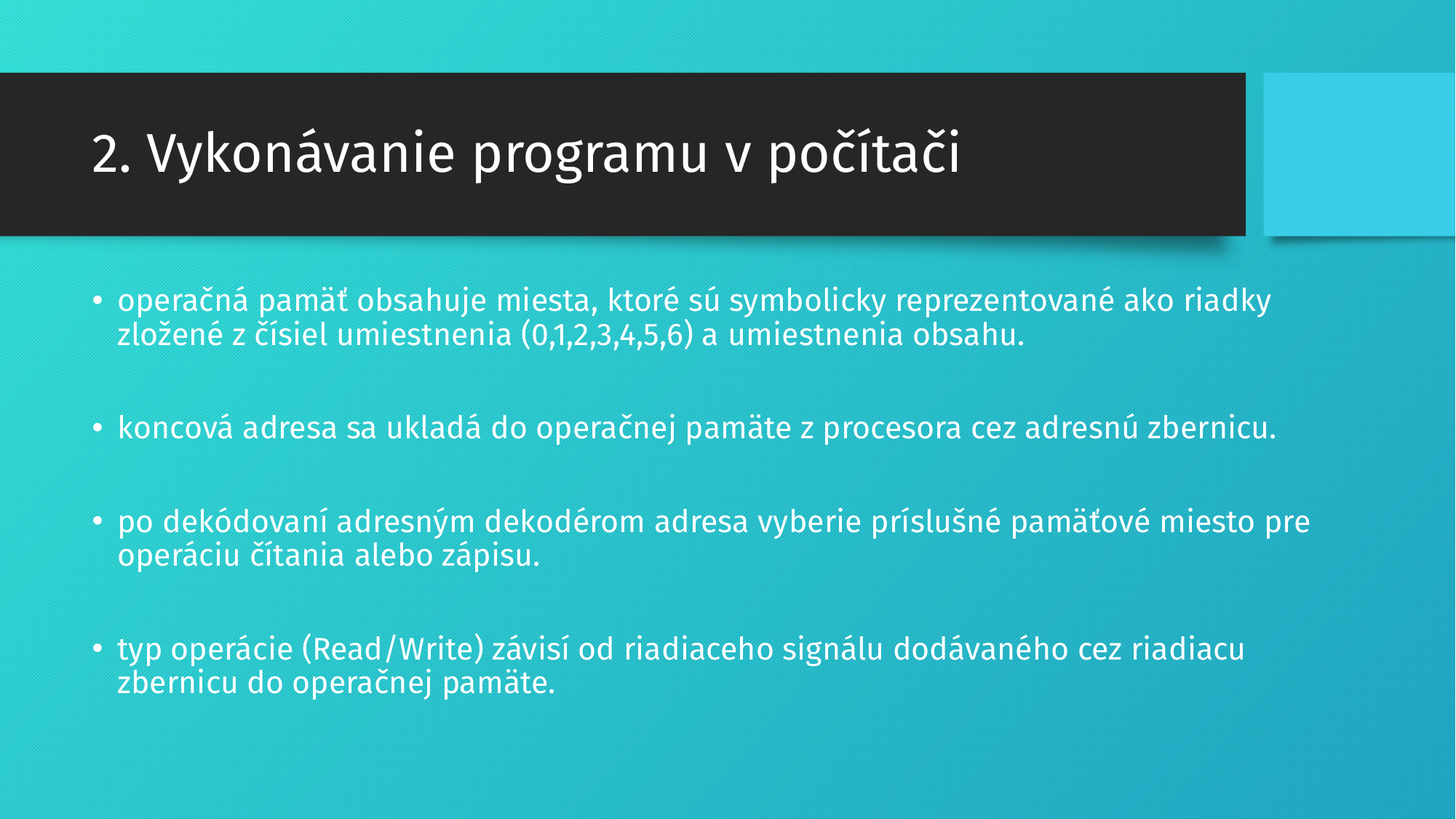

# 2. Vykonávanie programu v počítači
operačná pamäť obsahuje miesta, ktoré sú symbolicky reprezentované ako riadky zložené z čísiel umiestnenia (0,1,2,3,4,5,6) a umiestnenia obsahu.

koncová adresa sa ukladá do operačnej pamäte z procesora cez adresnú zbernicu.

po dekódovaní adresným dekodérom adresa vyberie príslušné pamäťové miesto pre operáciu čítania alebo zápisu.

typ operácie (Read/Write) závisí od riadiaceho signálu dodávaného cez riadiacu zbernicu do operačnej pamäte.